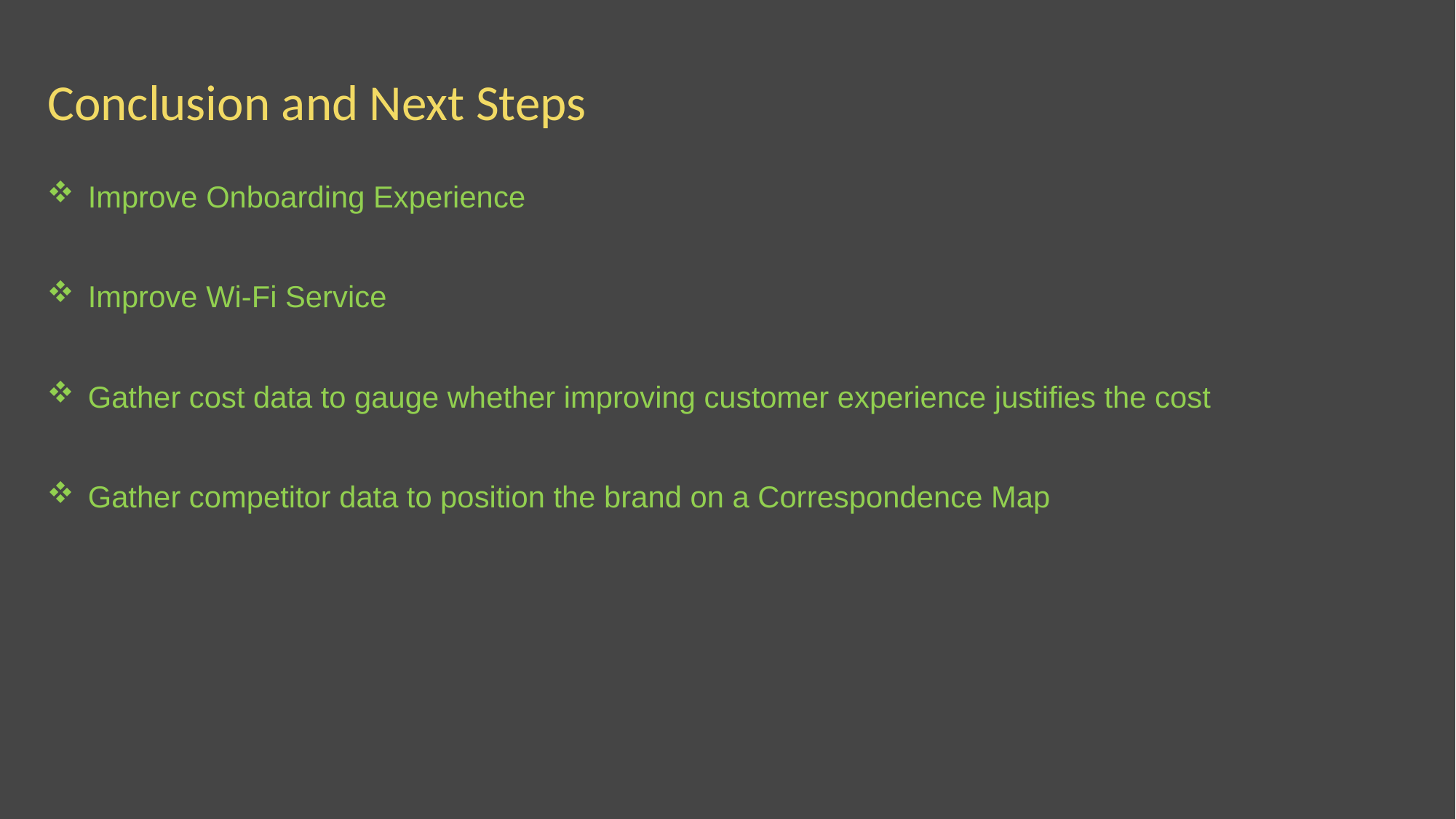

# Conclusion and Next Steps

Improve Onboarding Experience

Improve Wi-Fi Service

Gather cost data to gauge whether improving customer experience justifies the cost

Gather competitor data to position the brand on a Correspondence Map